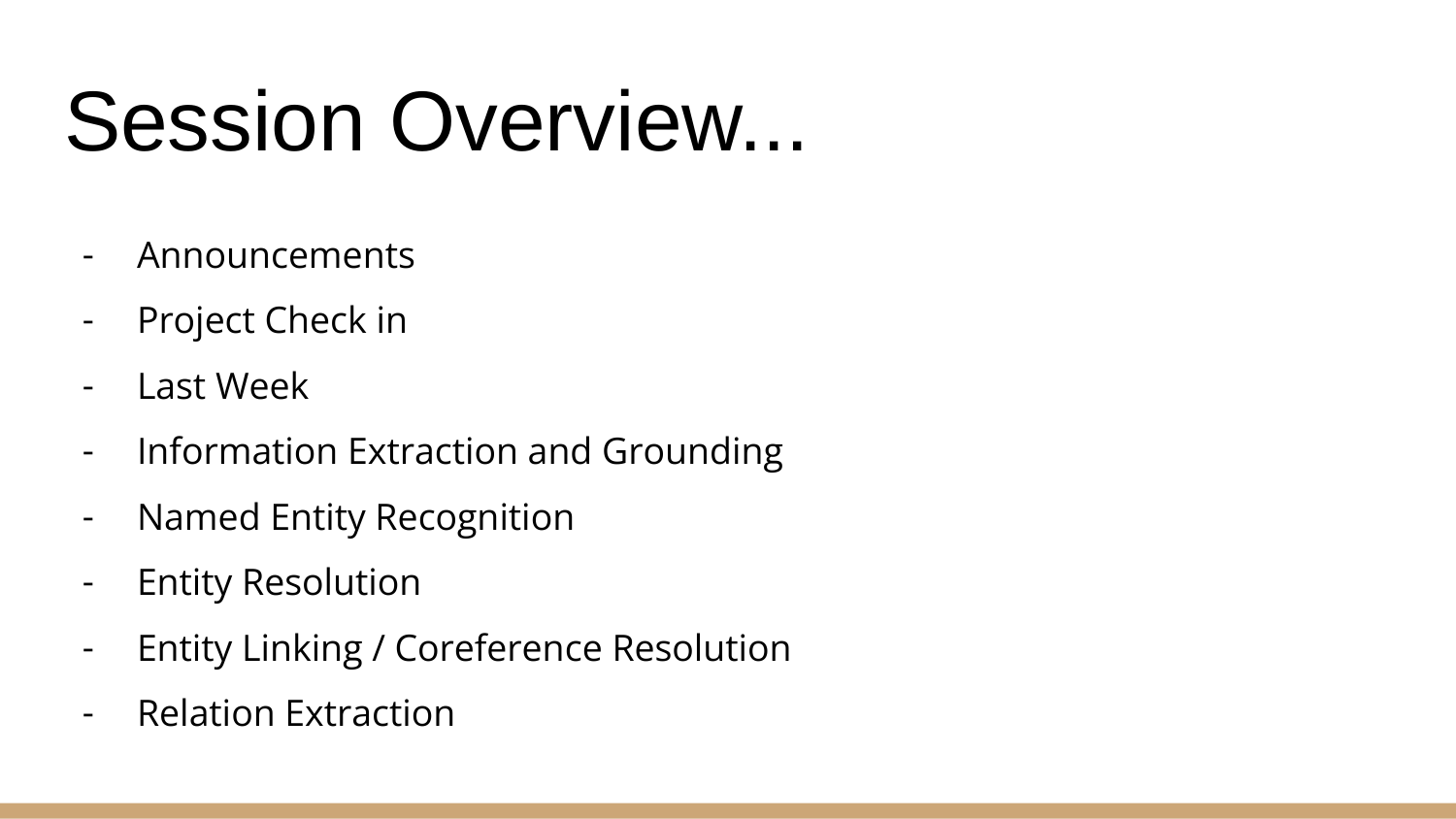

# Session Overview...
Announcements
Project Check in
Last Week
Information Extraction and Grounding
Named Entity Recognition
Entity Resolution
Entity Linking / Coreference Resolution
Relation Extraction